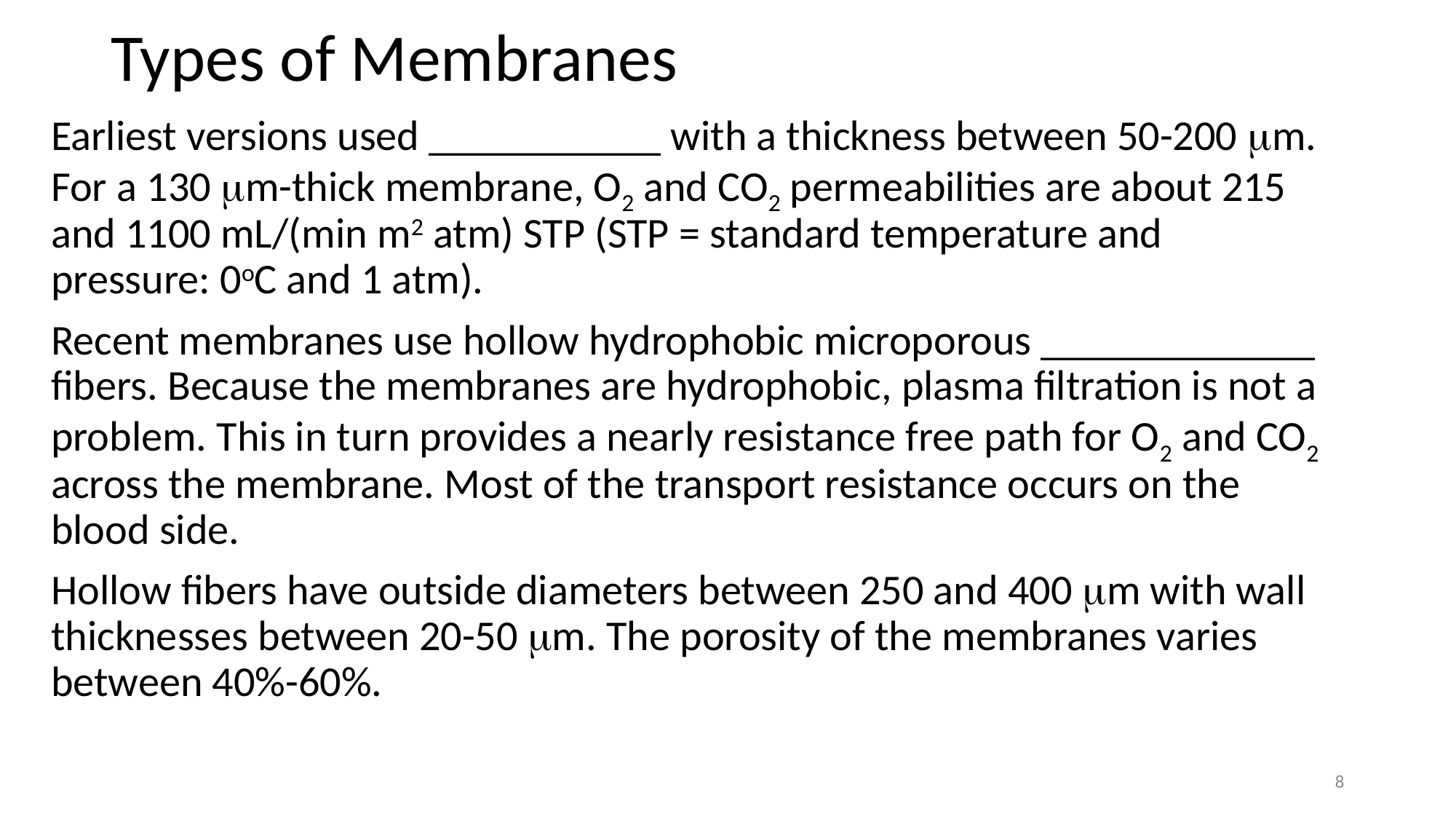

# Types of Membranes
Earliest versions used ___________ with a thickness between 50-200 μm. For a 130 μm-thick membrane, O2 and CO2 permeabilities are about 215 and 1100 mL/(min m2 atm) STP (STP = standard temperature and pressure: 0oC and 1 atm).
Recent membranes use hollow hydrophobic microporous _____________ fibers. Because the membranes are hydrophobic, plasma filtration is not a problem. This in turn provides a nearly resistance free path for O2 and CO2 across the membrane. Most of the transport resistance occurs on the blood side.
Hollow fibers have outside diameters between 250 and 400 μm with wall thicknesses between 20-50 μm. The porosity of the membranes varies between 40%-60%.

8